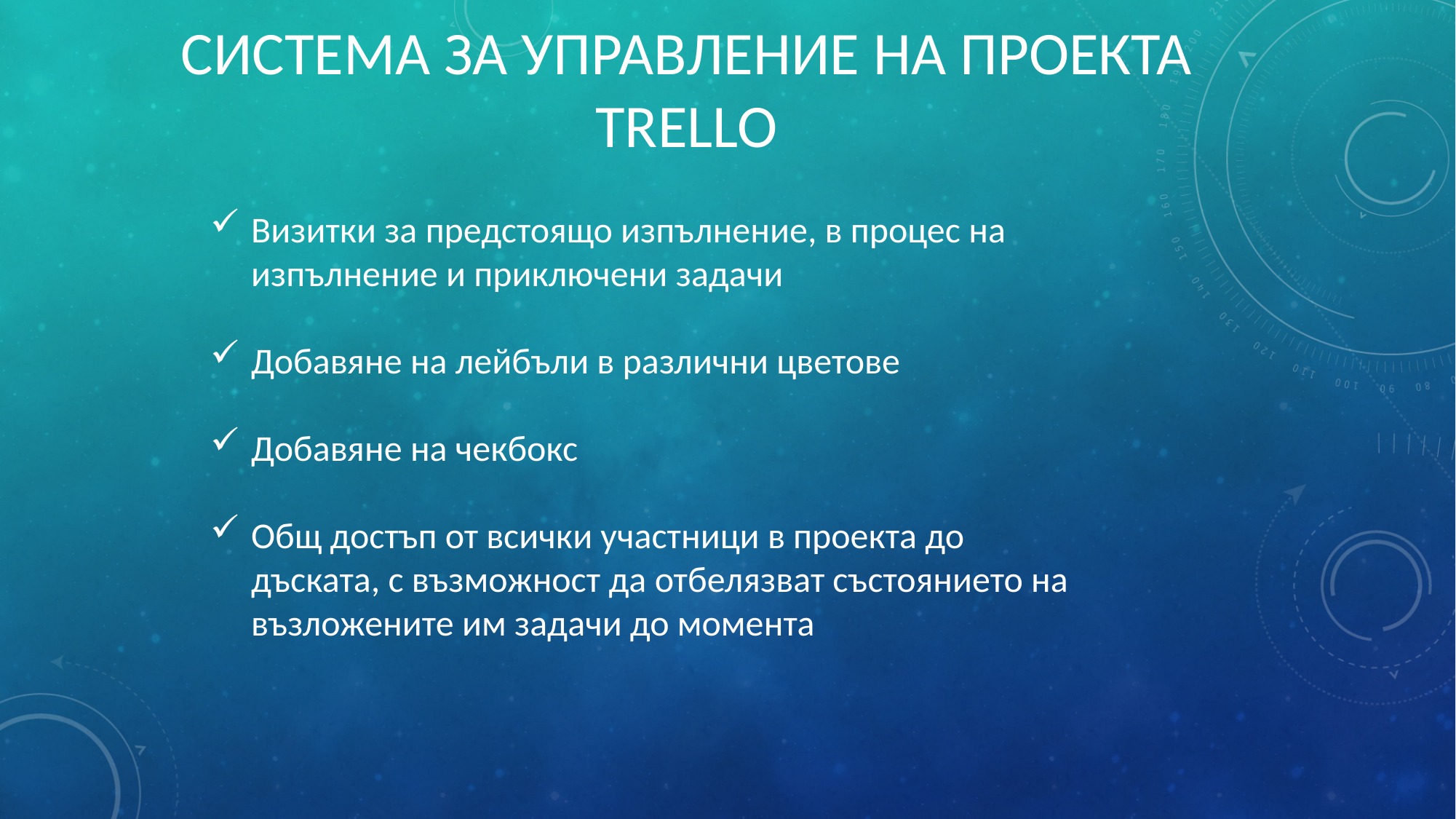

# Система за управление на проекта Trello
Визитки за предстоящо изпълнение, в процес на изпълнение и приключени задачи

Добавяне на лейбъли в различни цветове

Добавяне на чекбокс

Общ достъп от всички участници в проекта до дъската, с възможност да отбелязват състоянието на възложените им задачи до момента